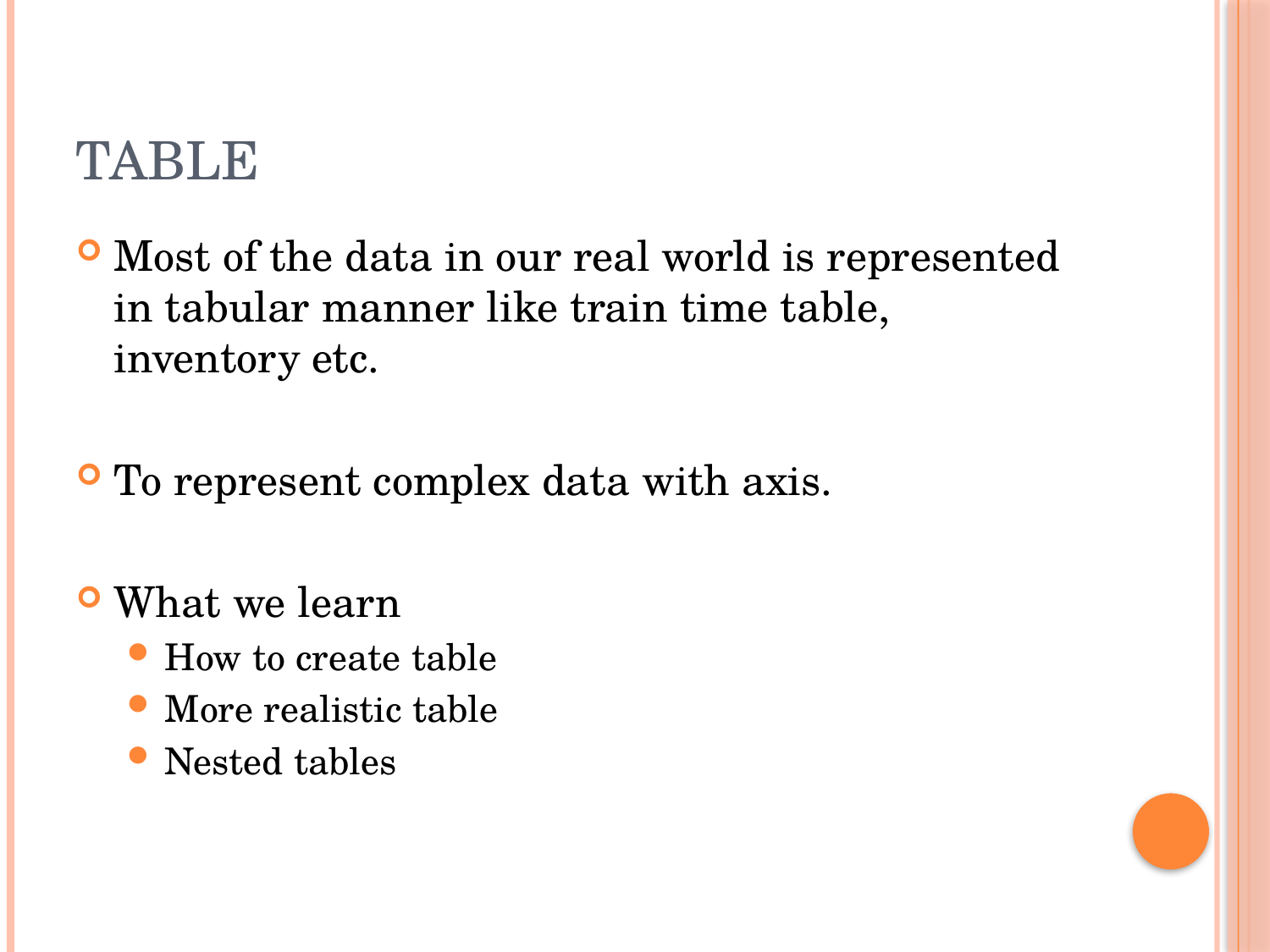

# Table
Most of the data in our real world is represented in tabular manner like train time table, inventory etc.

To represent complex data with axis.

What we learn
How to create table
More realistic table
Nested tables